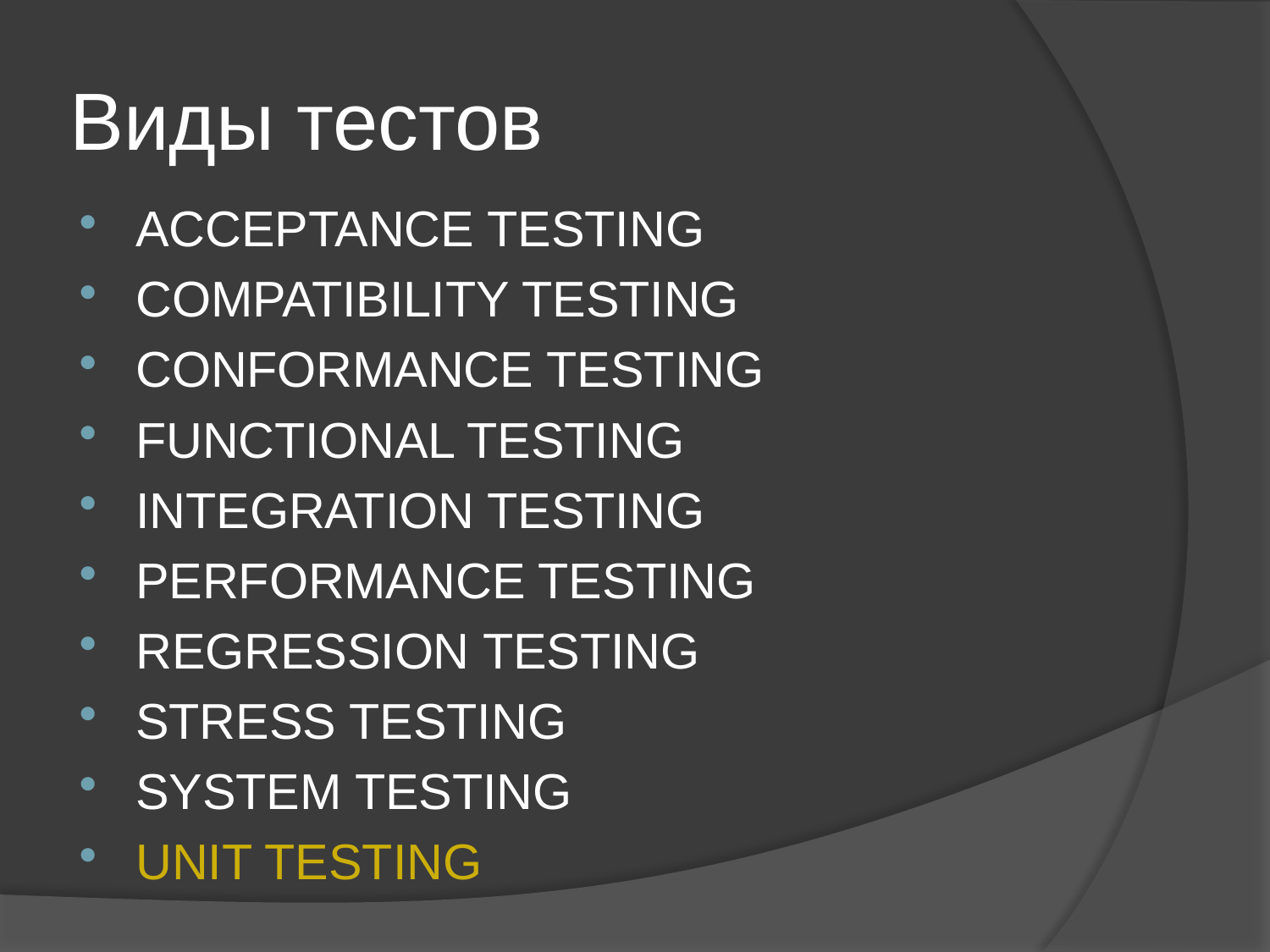

# Виды тестов
Acceptance testing
Compatibility testing
Conformance testing
Functional testing
Integration testing
Performance testing
Regression testing
Stress testing
System testing
Unit testing